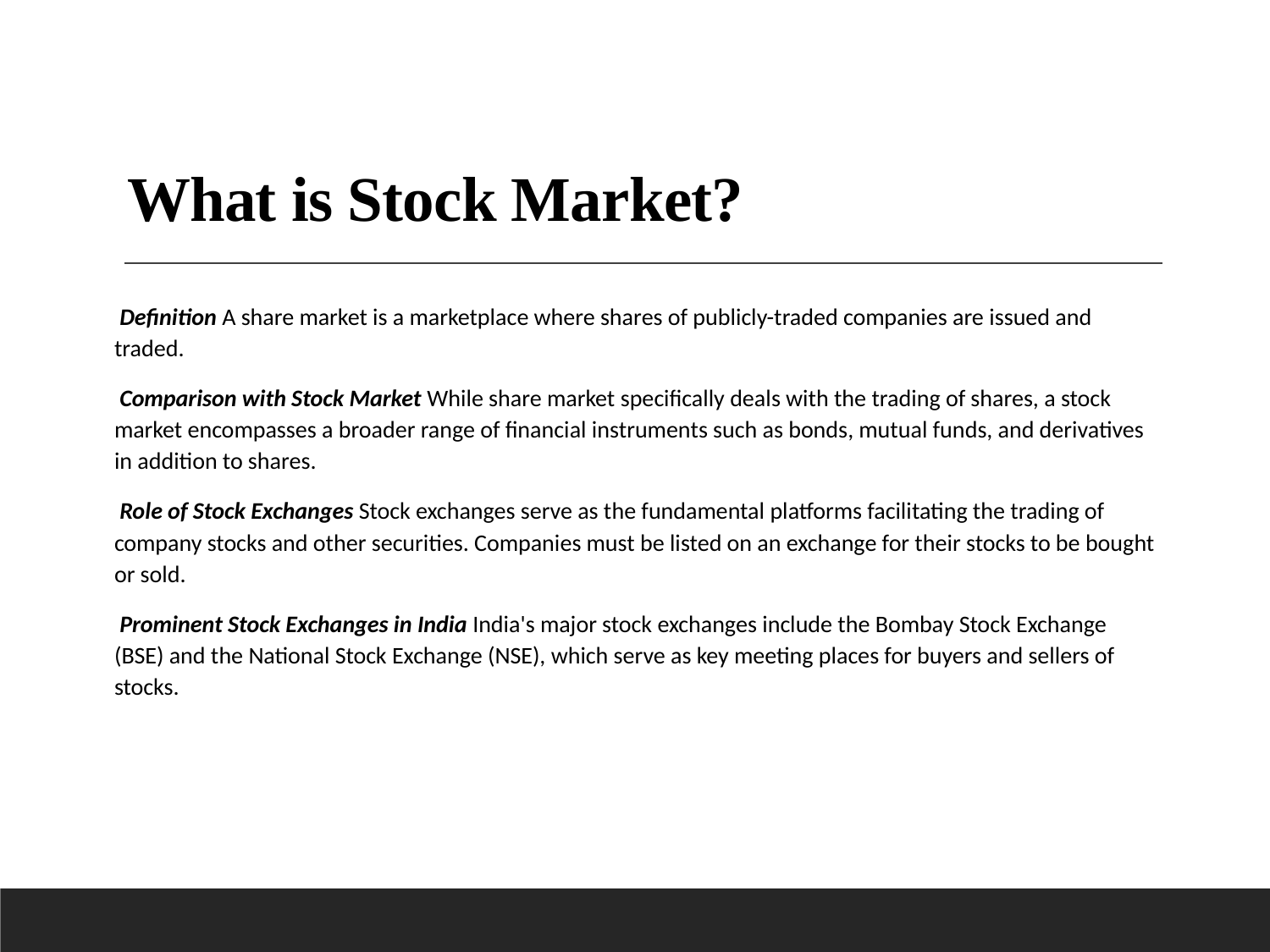

# What is Stock Market?
 Definition A share market is a marketplace where shares of publicly-traded companies are issued and traded.
 Comparison with Stock Market While share market specifically deals with the trading of shares, a stock market encompasses a broader range of financial instruments such as bonds, mutual funds, and derivatives in addition to shares.
 Role of Stock Exchanges Stock exchanges serve as the fundamental platforms facilitating the trading of company stocks and other securities. Companies must be listed on an exchange for their stocks to be bought or sold.
 Prominent Stock Exchanges in India India's major stock exchanges include the Bombay Stock Exchange (BSE) and the National Stock Exchange (NSE), which serve as key meeting places for buyers and sellers of stocks.